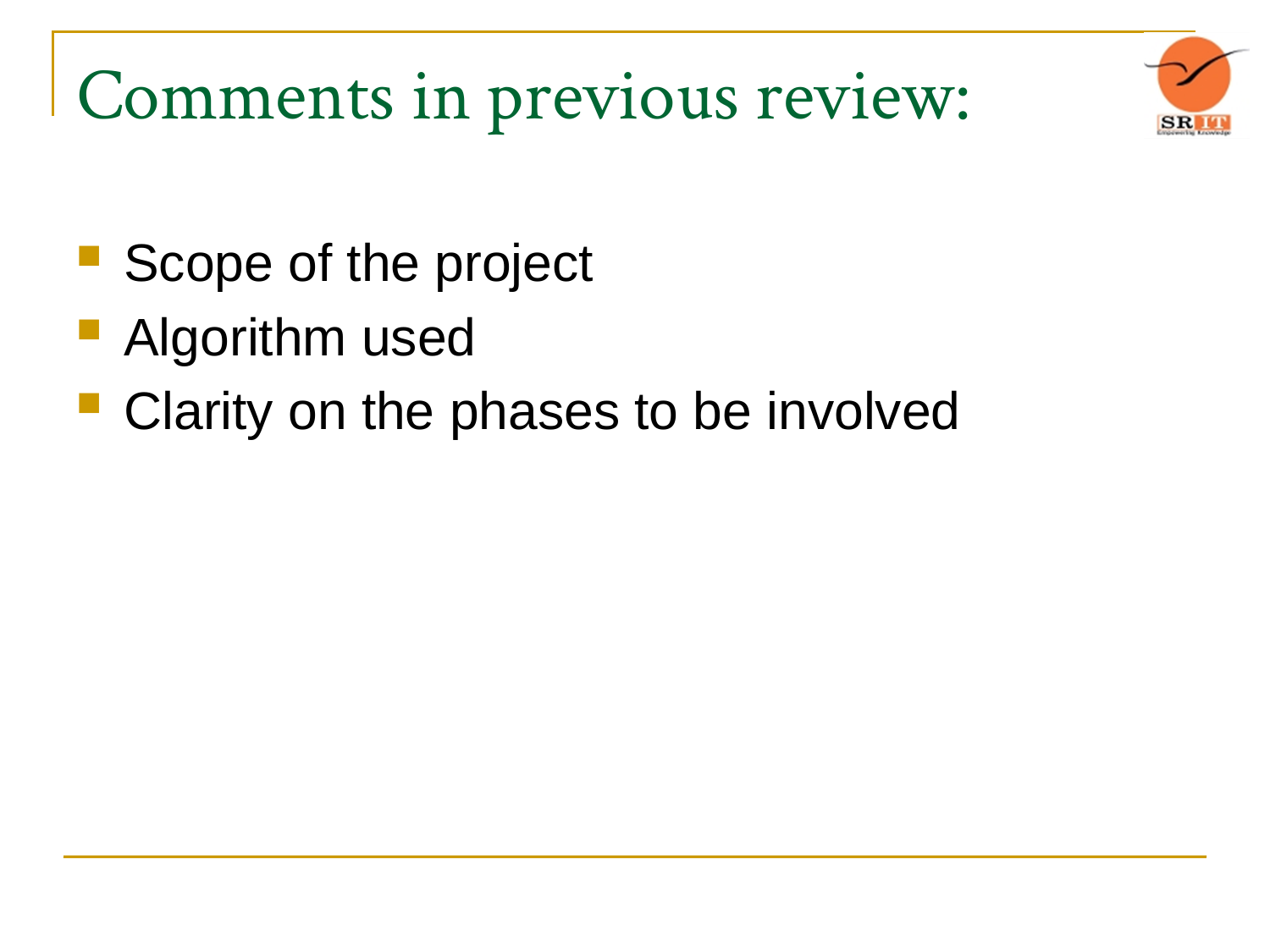

# Comments in previous review:
Scope of the project
Algorithm used
Clarity on the phases to be involved